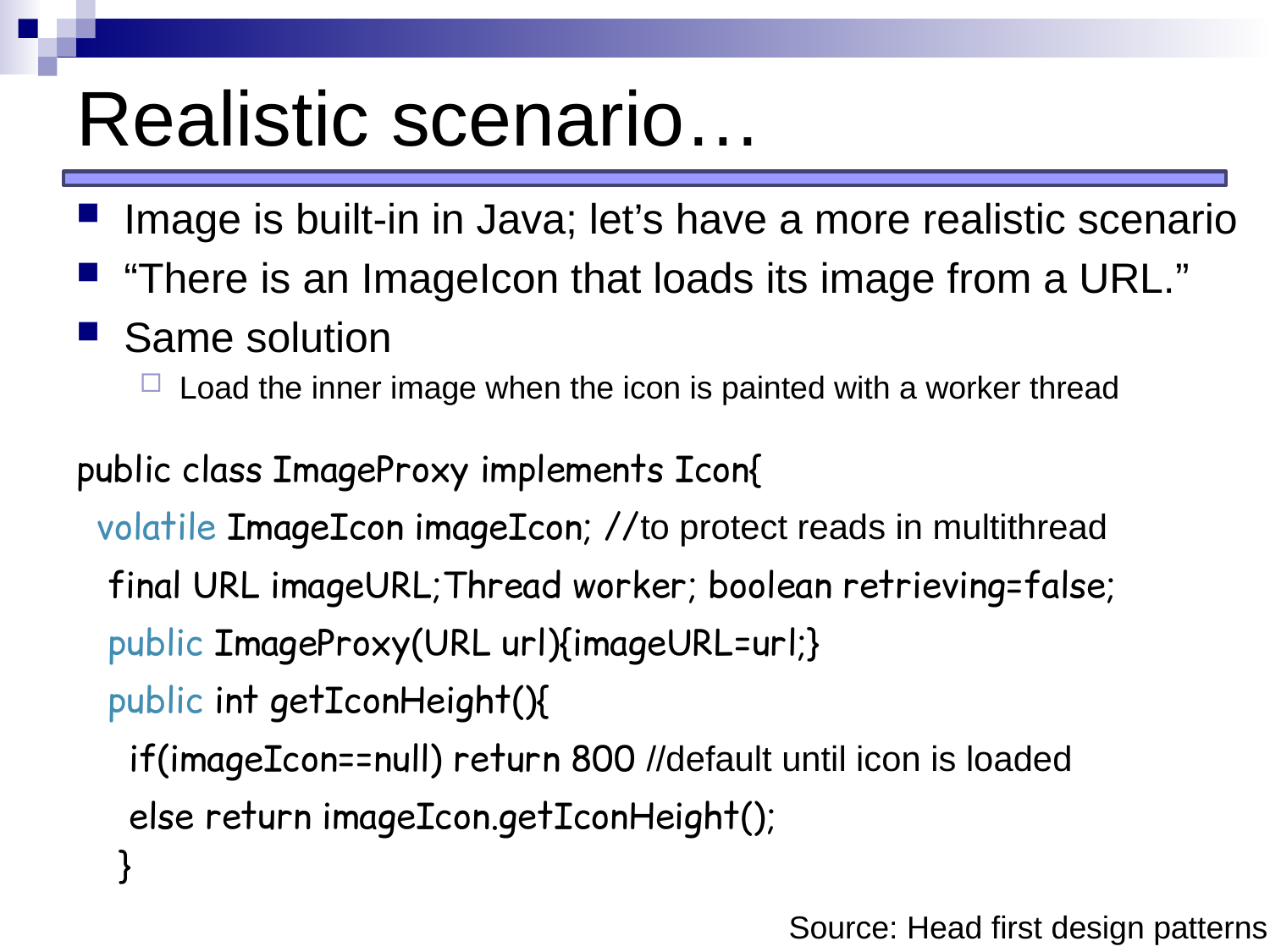

# Realistic scenario…
Image is built-in in Java; let’s have a more realistic scenario
“There is an ImageIcon that loads its image from a URL.”
Same solution
Load the inner image when the icon is painted with a worker thread

public class ImageProxy implements Icon{
  volatile ImageIcon imageIcon; //to protect reads in multithread
   final URL imageURL;Thread worker; boolean retrieving=false;
   public ImageProxy(URL url){imageURL=url;}
   public int getIconHeight(){
     if(imageIcon==null) return 800 //default until icon is loaded
     else return imageIcon.getIconHeight();
    }
Source: Head first design patterns